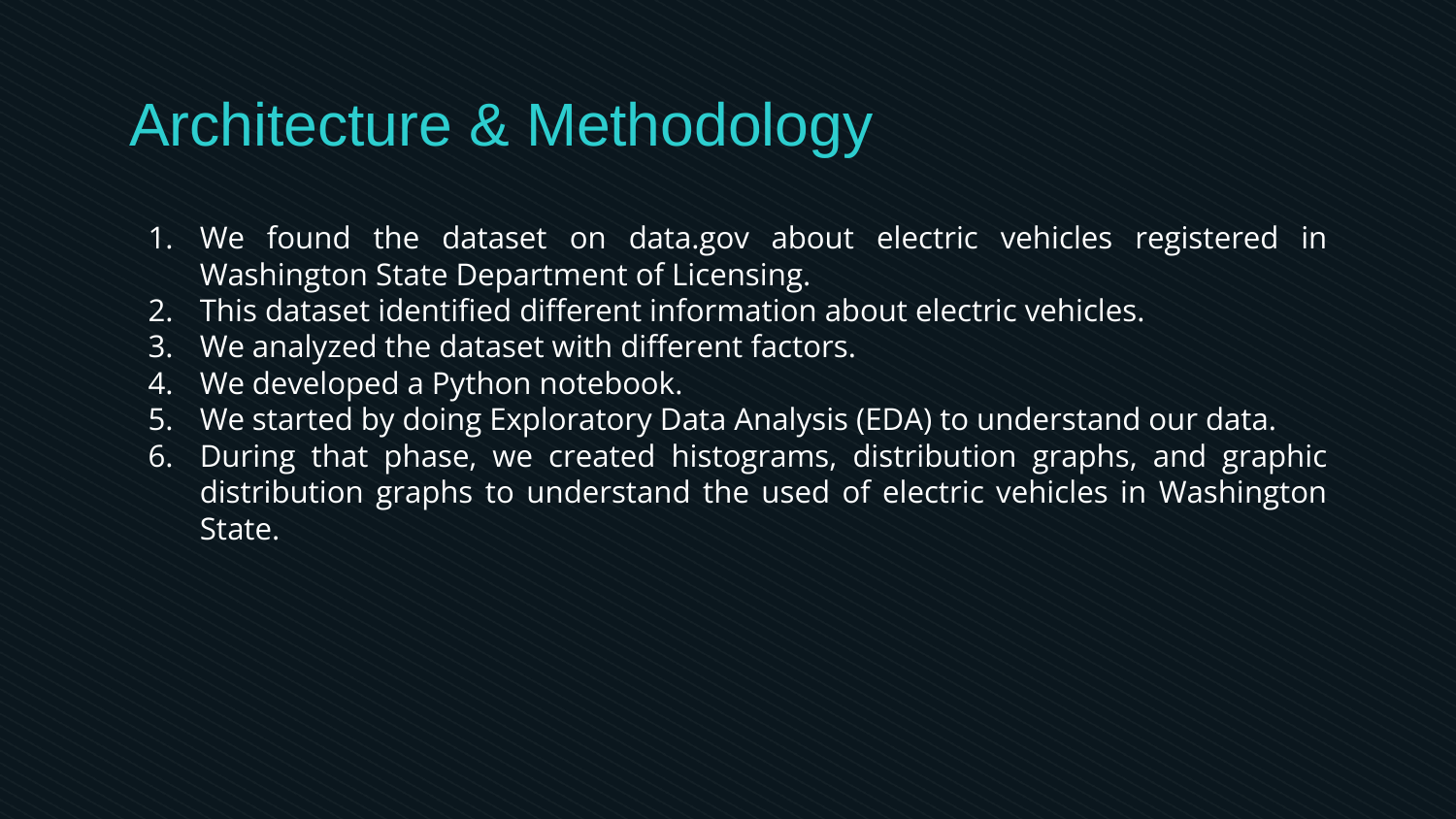

# Architecture & Methodology
We found the dataset on data.gov about electric vehicles registered in Washington State Department of Licensing.
This dataset identified different information about electric vehicles.
We analyzed the dataset with different factors.
We developed a Python notebook.
We started by doing Exploratory Data Analysis (EDA) to understand our data.
During that phase, we created histograms, distribution graphs, and graphic distribution graphs to understand the used of electric vehicles in Washington State.